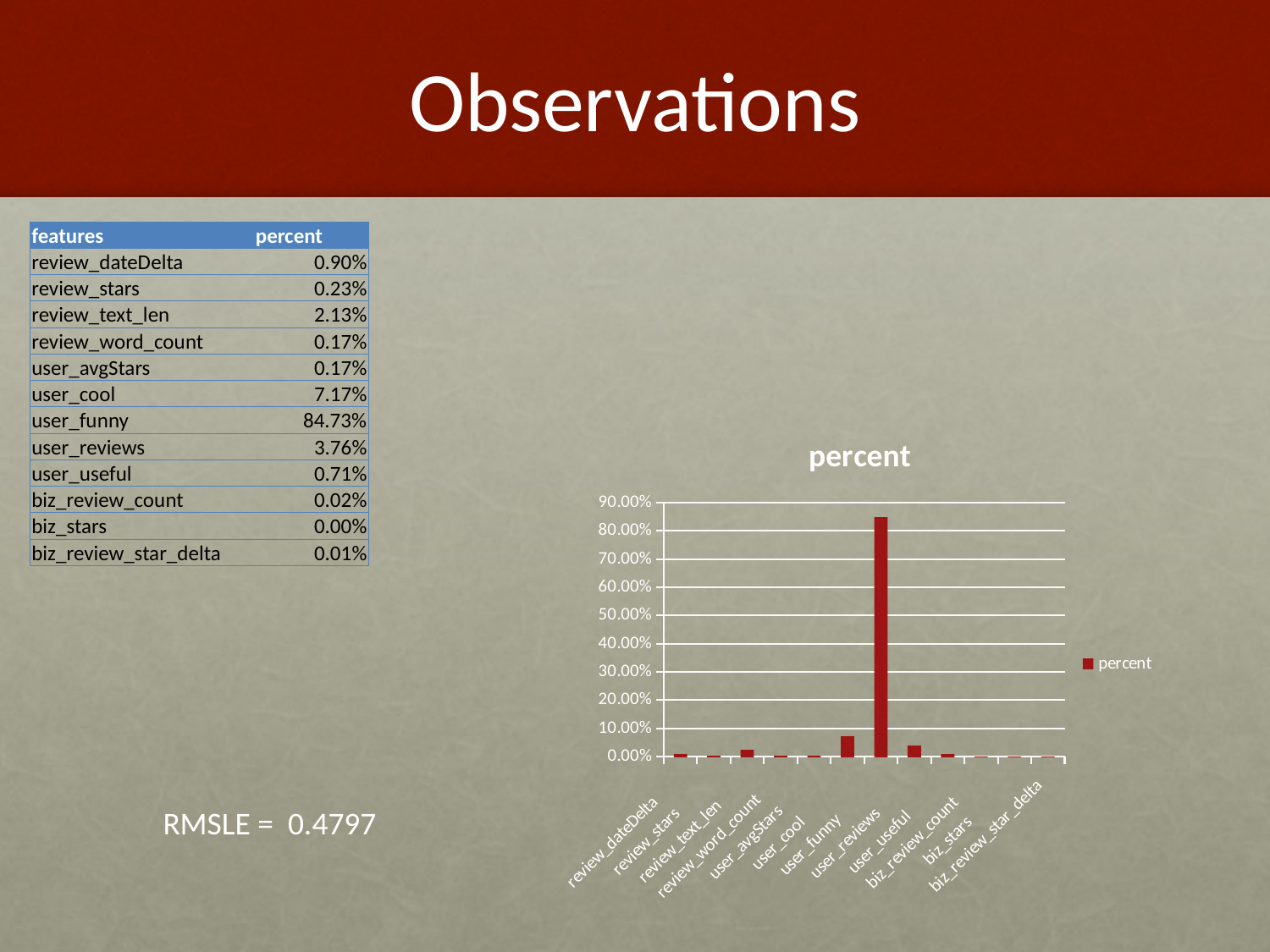

# Observations
| features | percent |
| --- | --- |
| review\_dateDelta | 0.90% |
| review\_stars | 0.23% |
| review\_text\_len | 2.13% |
| review\_word\_count | 0.17% |
| user\_avgStars | 0.17% |
| user\_cool | 7.17% |
| user\_funny | 84.73% |
| user\_reviews | 3.76% |
| user\_useful | 0.71% |
| biz\_review\_count | 0.02% |
| biz\_stars | 0.00% |
| biz\_review\_star\_delta | 0.01% |

### Chart:

| Category | percent |
|---|---|
| review_dateDelta          | 0.00904395463 |
| review_stars              | 0.0023482382 |
| review_text_len           | 0.0213295357 |
| review_word_count         | 0.00166311502 |
| user_avgStars             | 0.00166493583 |
| user_cool                 | 0.0716633346 |
| user_funny                | 0.847305618 |
| user_reviews              | 0.0375573619 |
| user_useful               | 0.00711443771 |
| biz_review_count          | 0.000156801237 |
| biz_stars                 | 2.77194347e-05 |
| biz_review_star_delta    | 0.000124947529 |
RMSLE =  0.4797